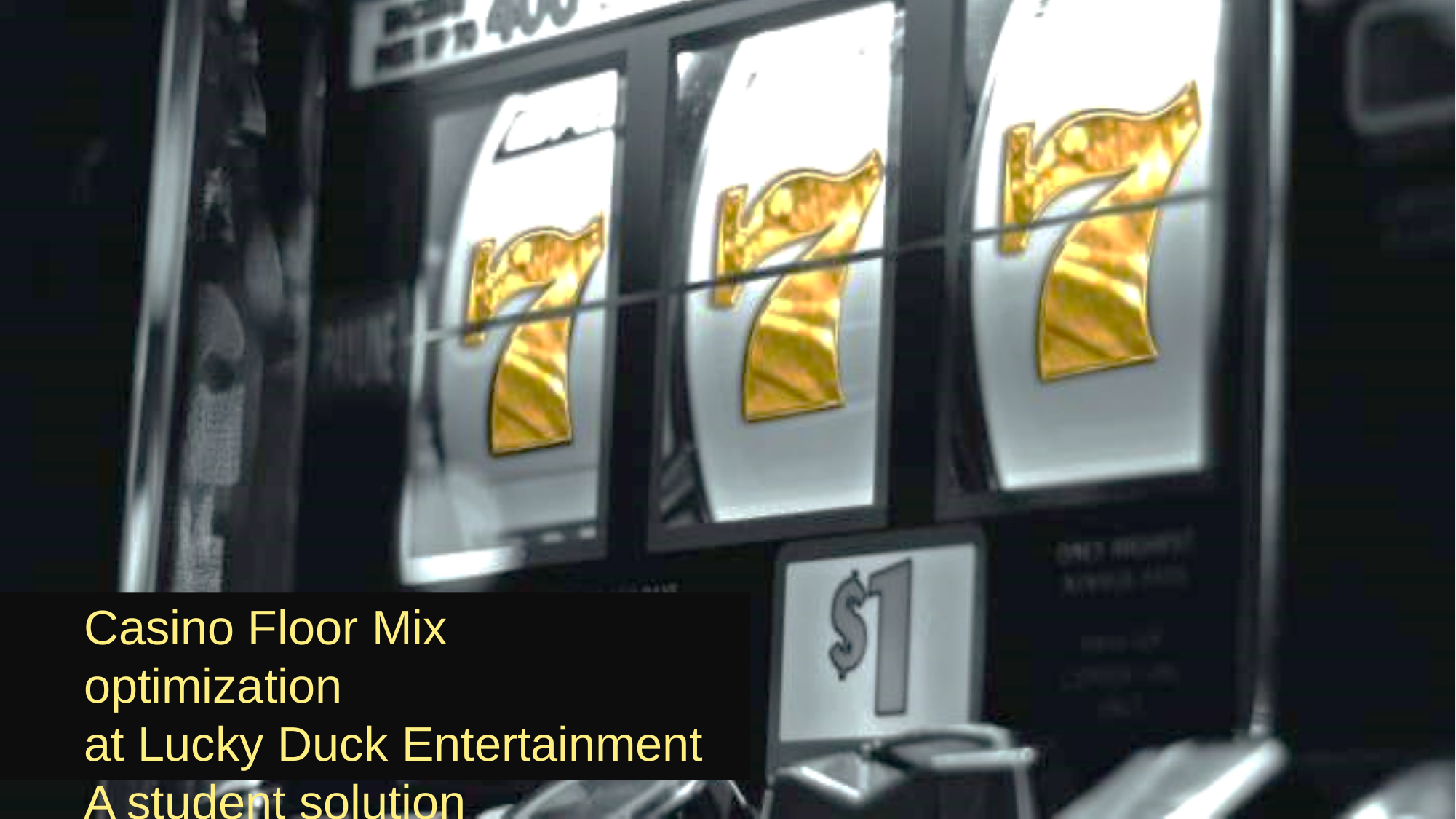

Casino Floor Mix optimization
at Lucky Duck Entertainment
A student solution